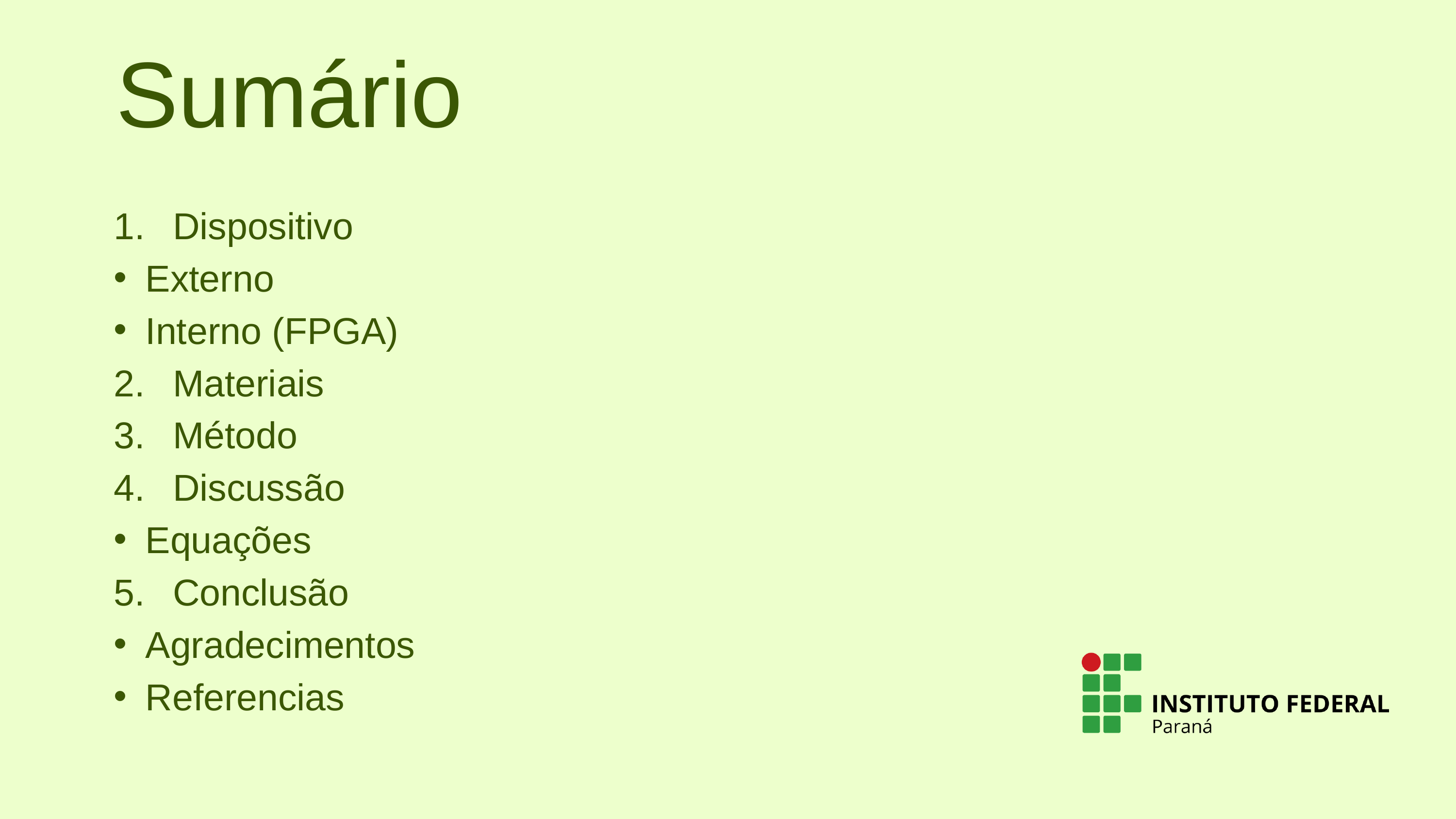

Sumário
Dispositivo
Externo
Interno (FPGA)
Materiais
Método
Discussão
Equações
Conclusão
Agradecimentos
Referencias